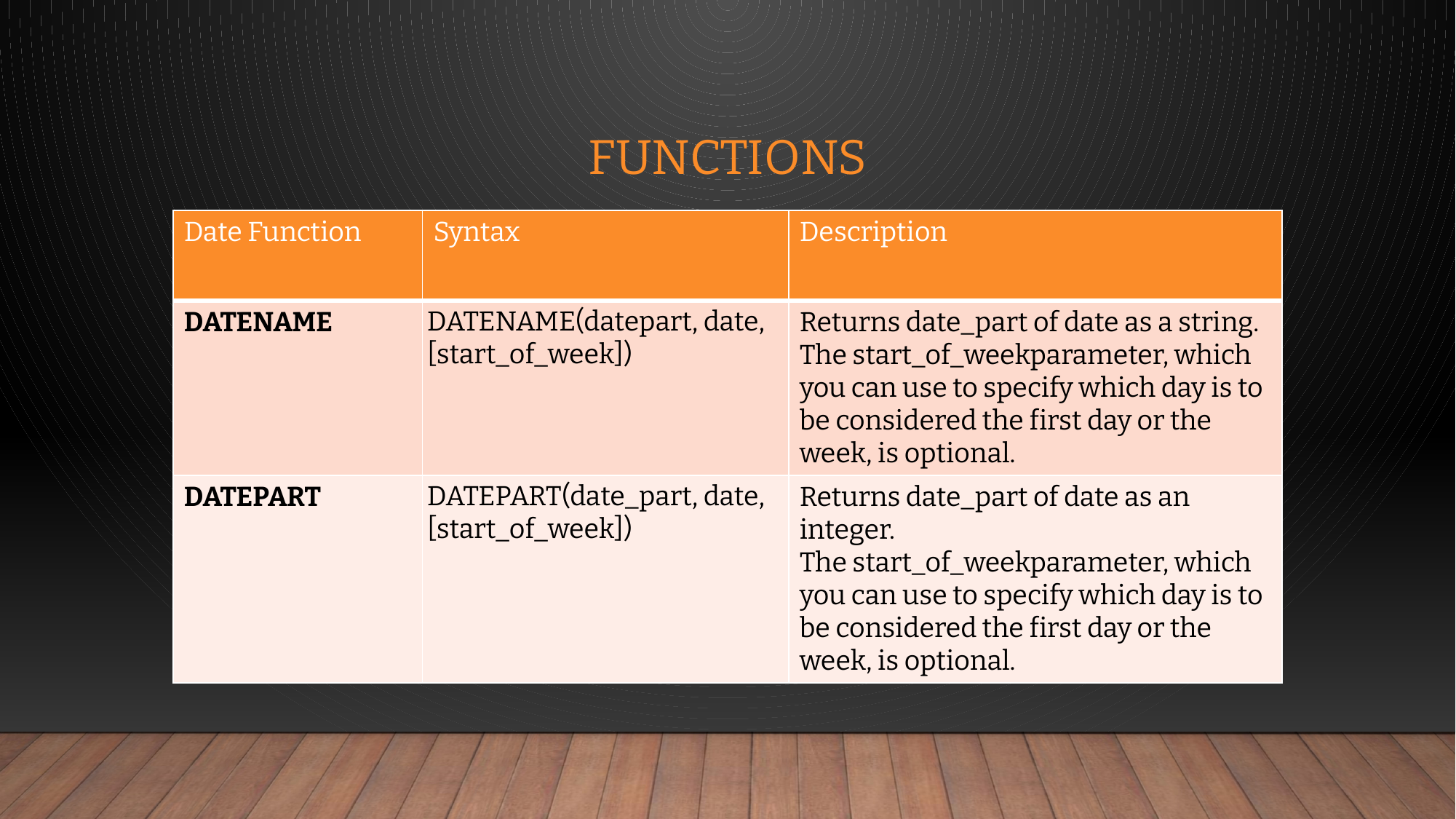

# Functions
| Date Function | Syntax | Description |
| --- | --- | --- |
| DATENAME | DATENAME(datepart, date, [start\_of\_week]) | Returns date\_part of date as a string. The start\_of\_weekparameter, which you can use to specify which day is to be considered the first day or the week, is optional. |
| DATEPART | DATEPART(date\_part, date, [start\_of\_week]) | Returns date\_part of date as an integer. The start\_of\_weekparameter, which you can use to specify which day is to be considered the first day or the week, is optional. |